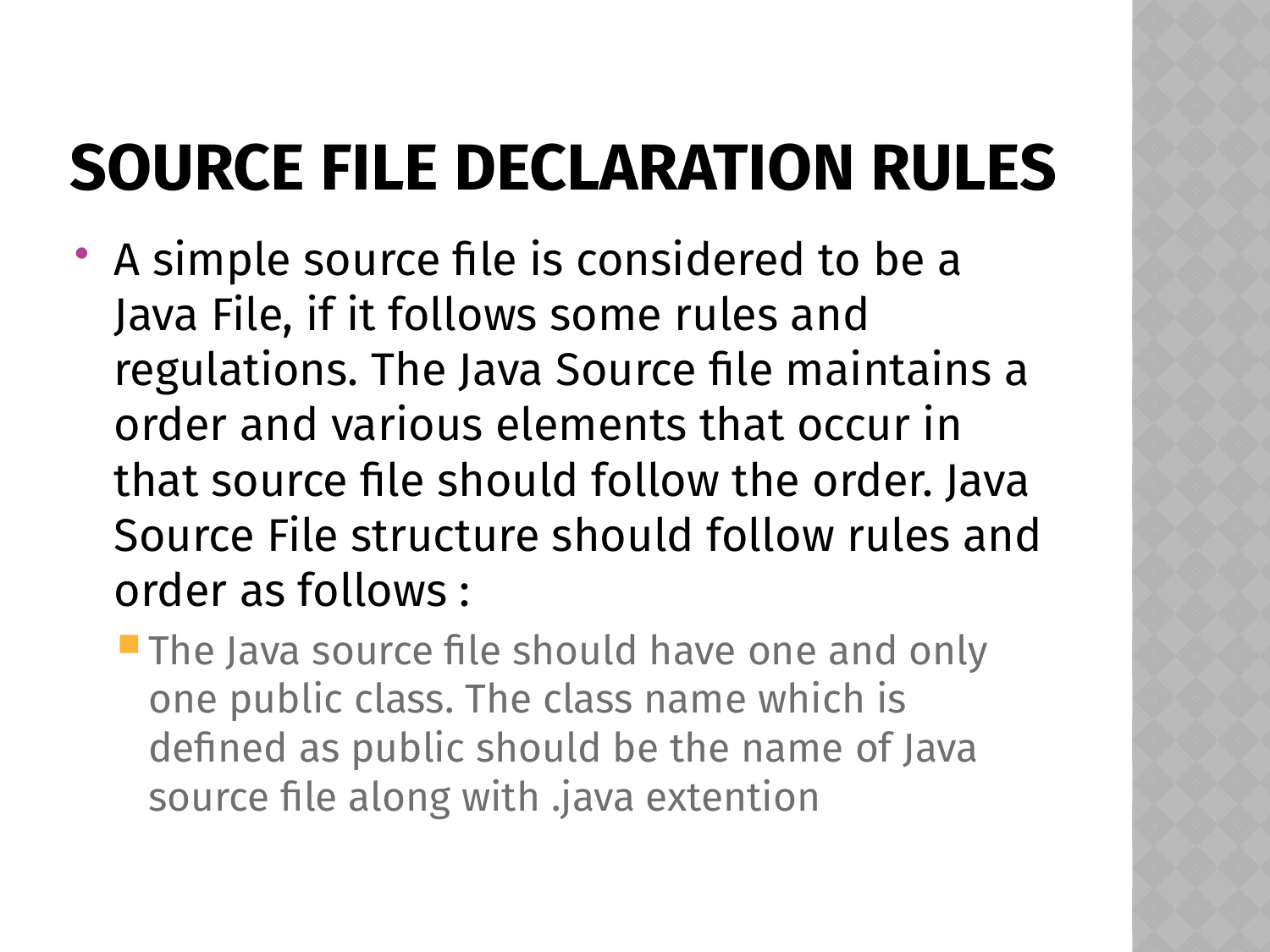

# Source File Declaration Rules
A simple source file is considered to be a Java File, if it follows some rules and regulations. The Java Source file maintains a order and various elements that occur in that source file should follow the order. Java Source File structure should follow rules and order as follows :
The Java source file should have one and only one public class. The class name which is defined as public should be the name of Java source file along with .java extention